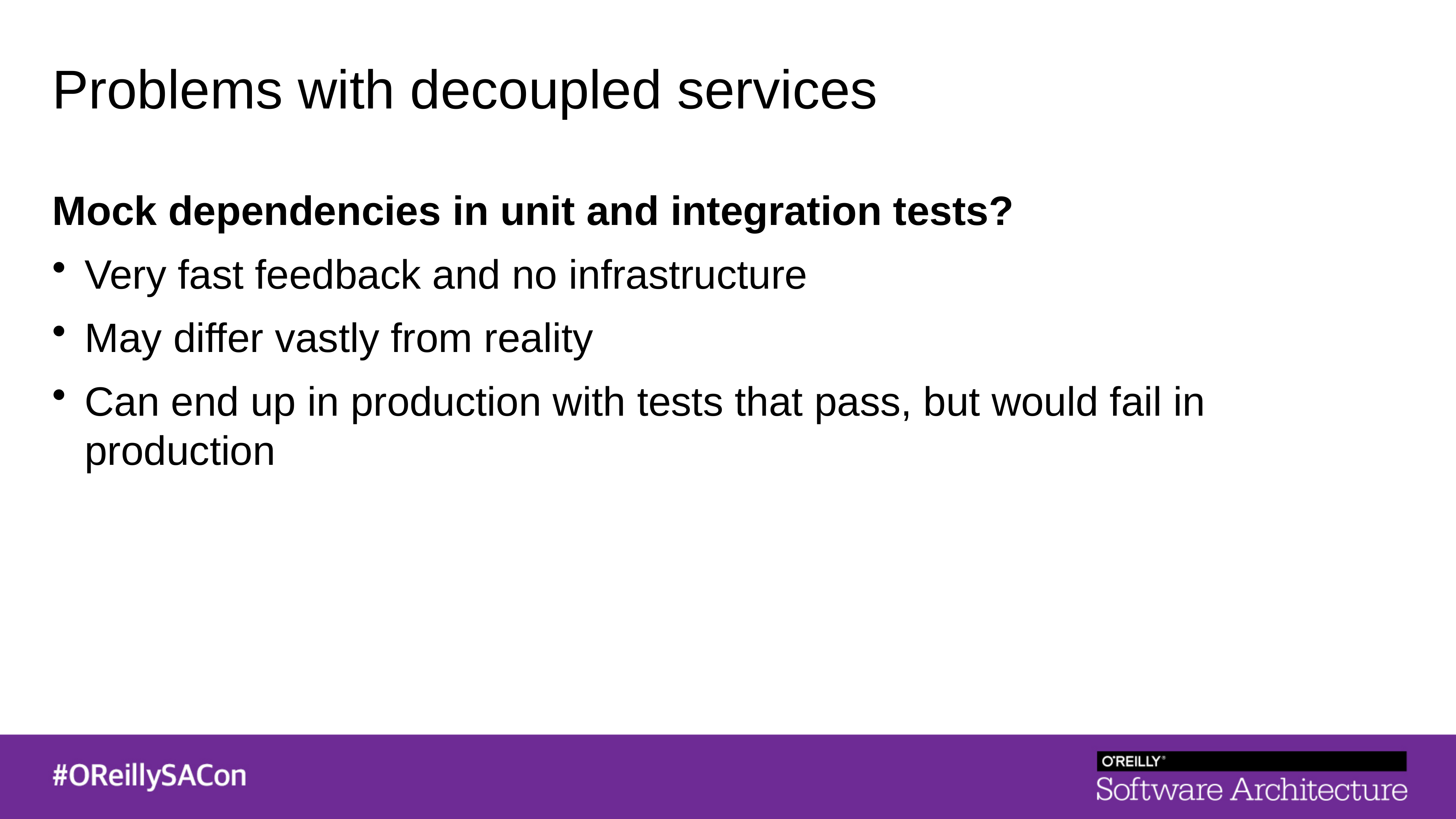

Problems with decoupled services
Mock dependencies in unit and integration tests?
Very fast feedback and no infrastructure
May differ vastly from reality
Can end up in production with tests that pass, but would fail in production